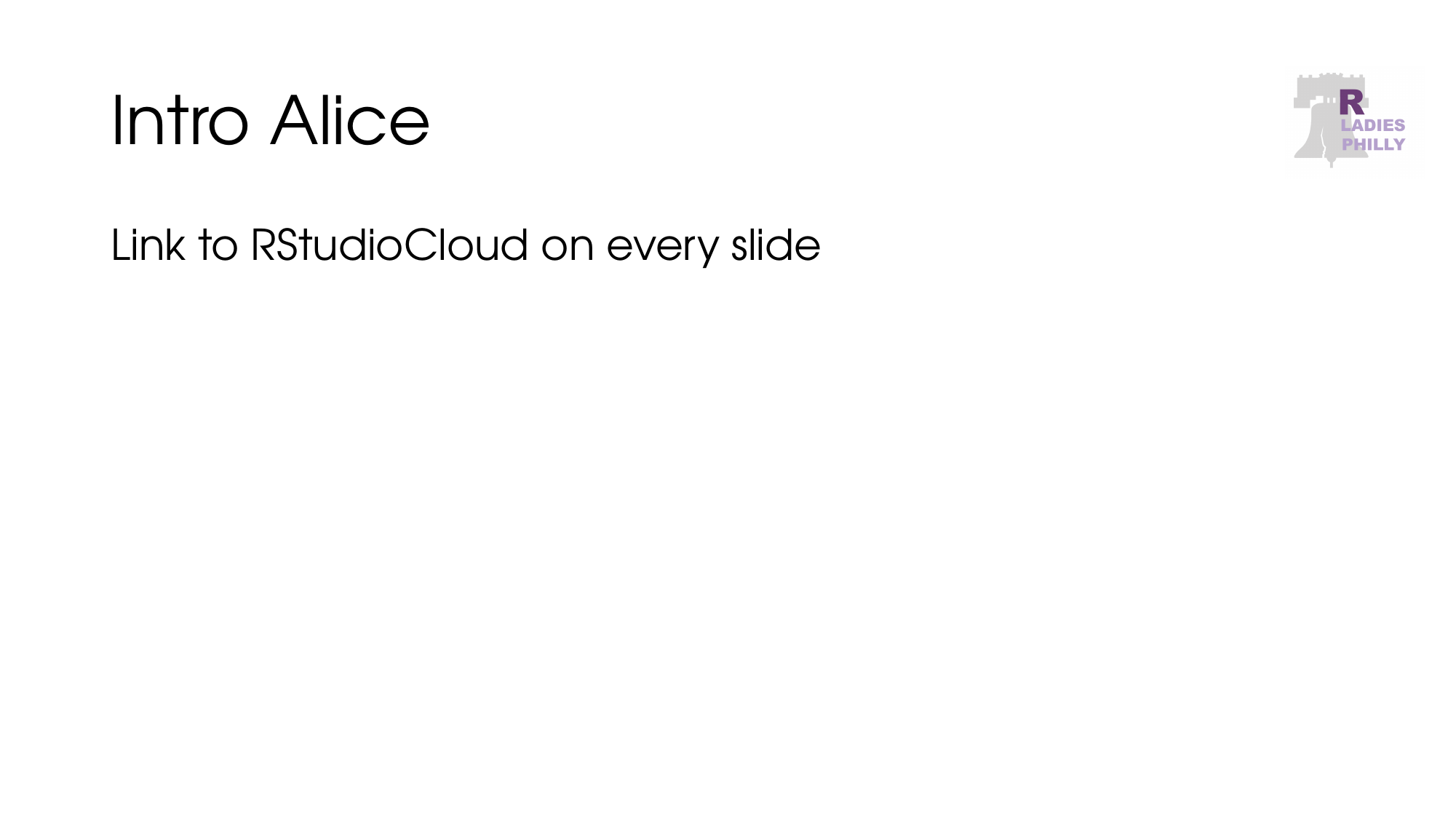

# Intro Alice
Link to RStudioCloud on every slide